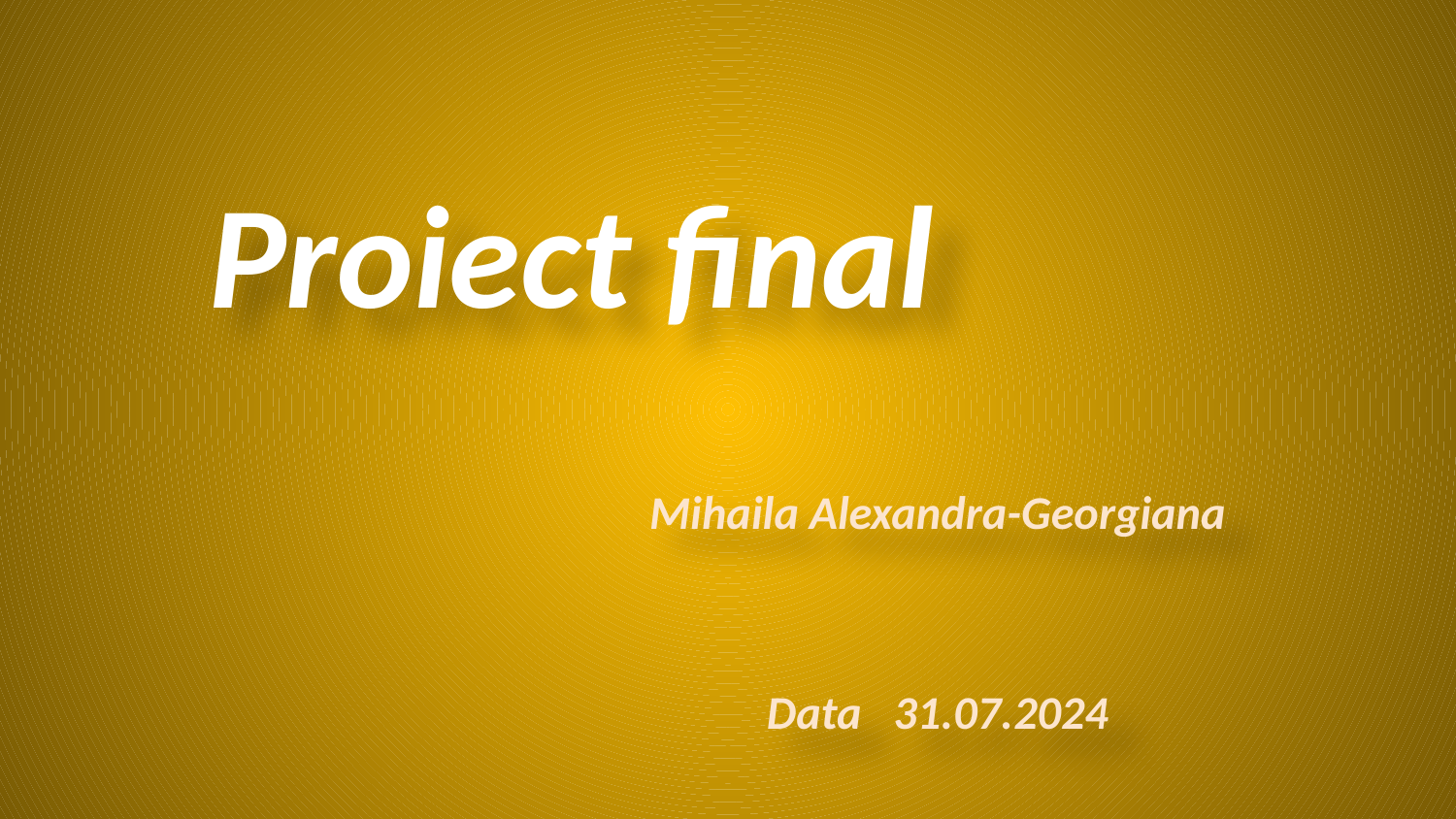

# Proiect final
Mihaila Alexandra-Georgiana

Data   31.07.2024